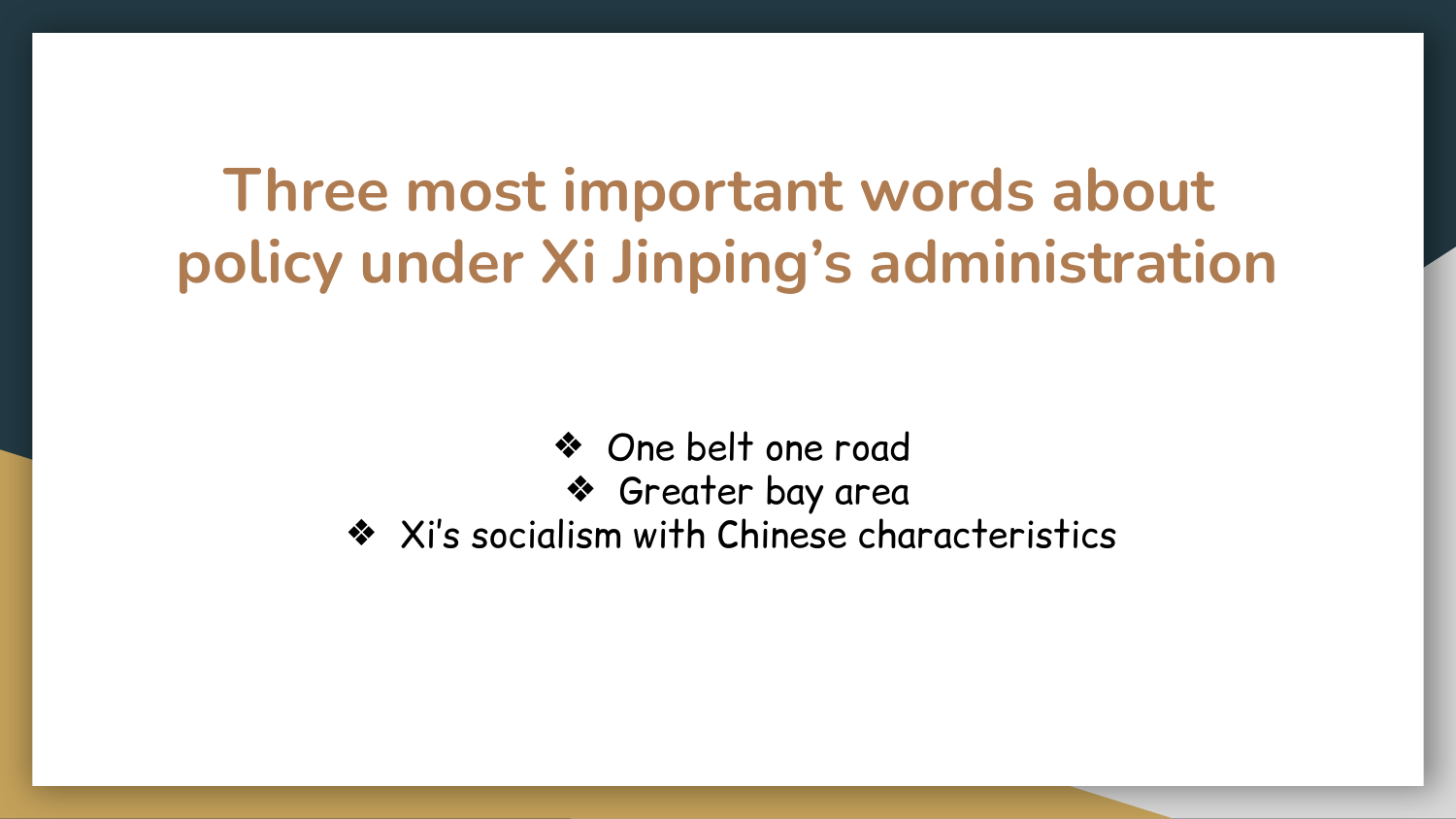

# Three most important words about
policy under Xi Jinping’s administration
One belt one road
Greater bay area
Xi’s socialism with Chinese characteristics